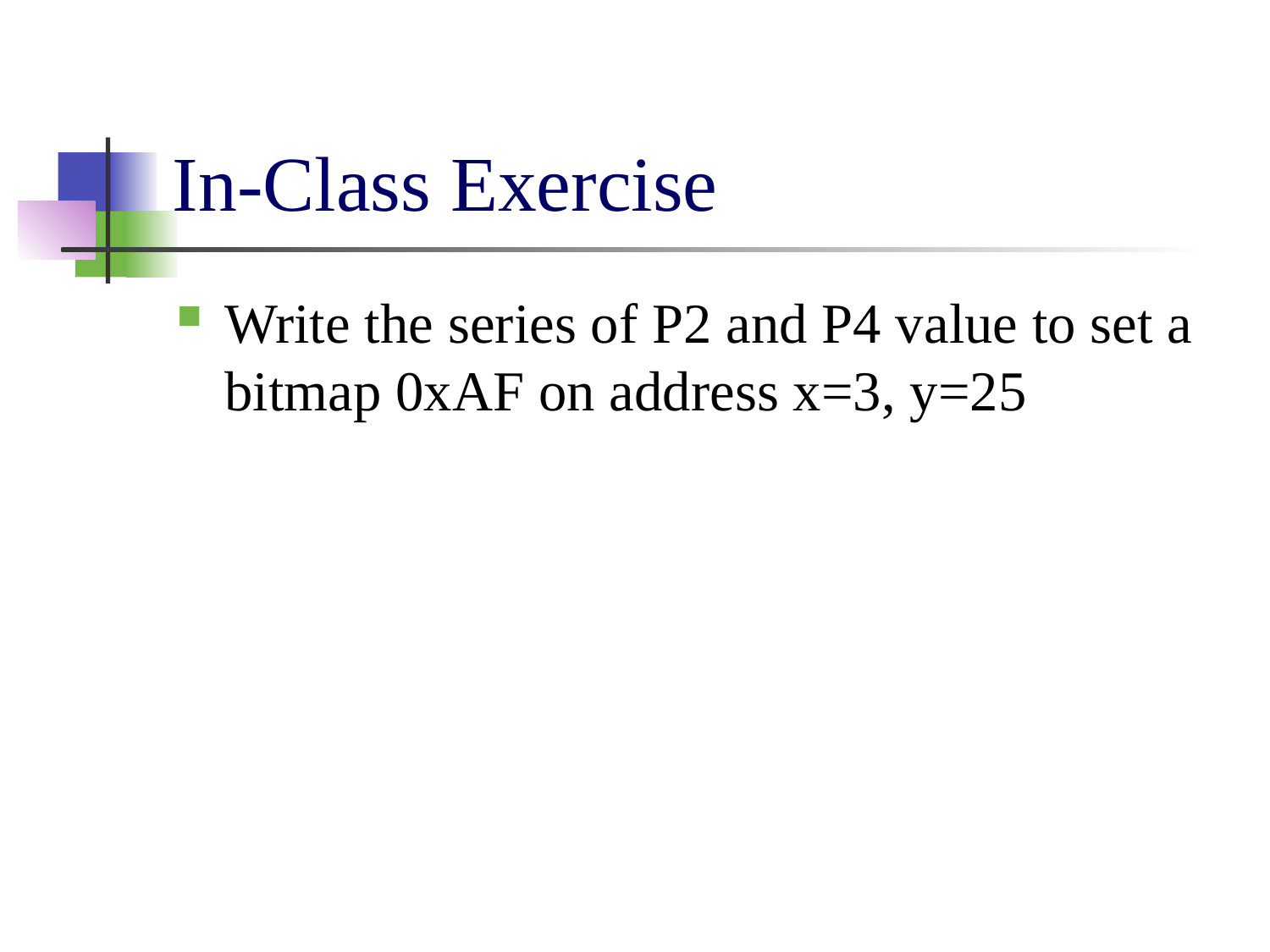

# In-Class Exercise
Write the series of P2 and P4 value to set a bitmap 0xAF on address x=3, y=25